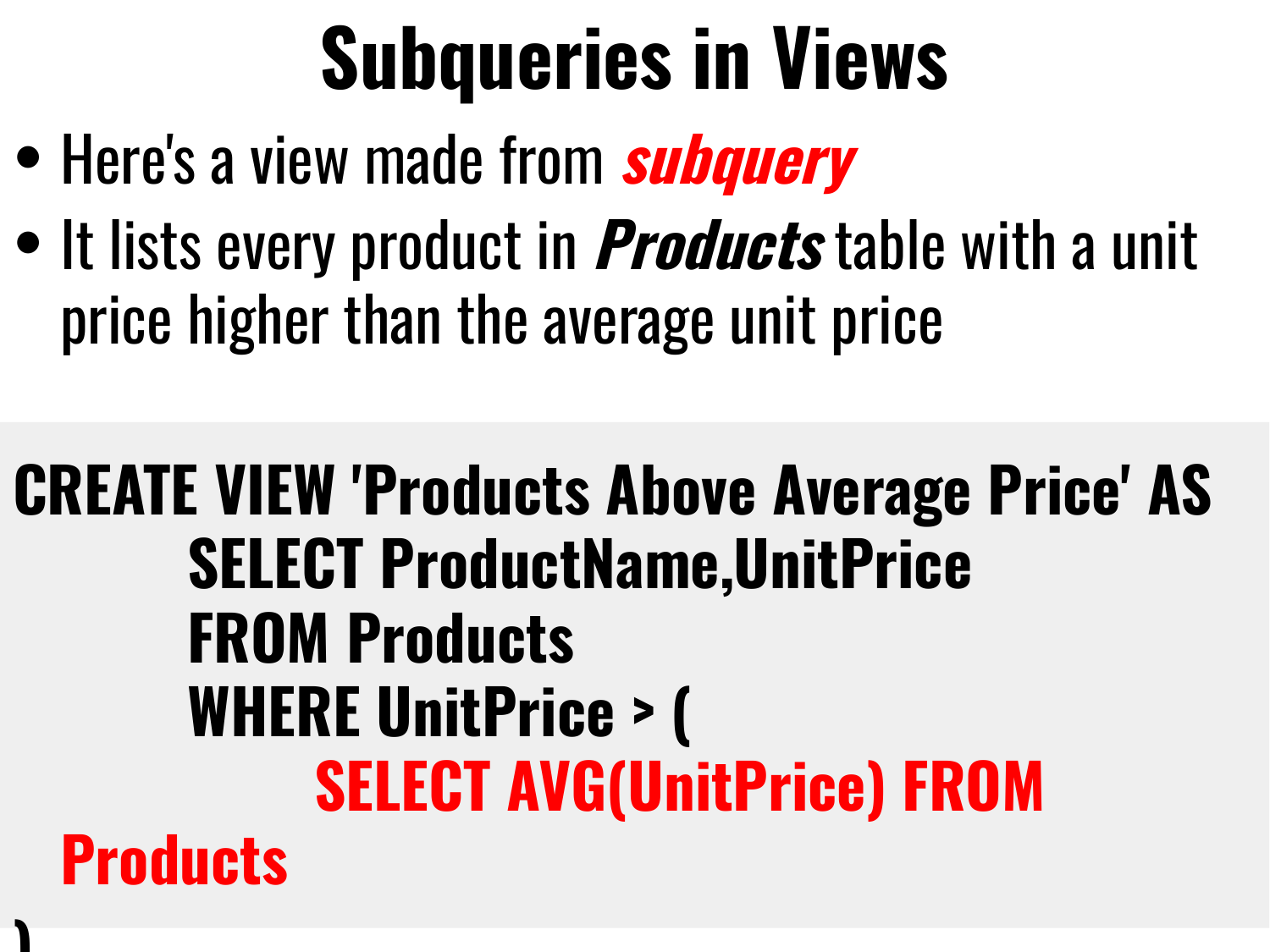

# Subqueries in Views
Here's a view made from subquery
It lists every product in Products table with a unit price higher than the average unit price

CREATE VIEW 'Products Above Average Price' AS
	SELECT ProductName,UnitPrice
	FROM Products
	WHERE UnitPrice > (
		SELECT AVG(UnitPrice) FROM Products
)